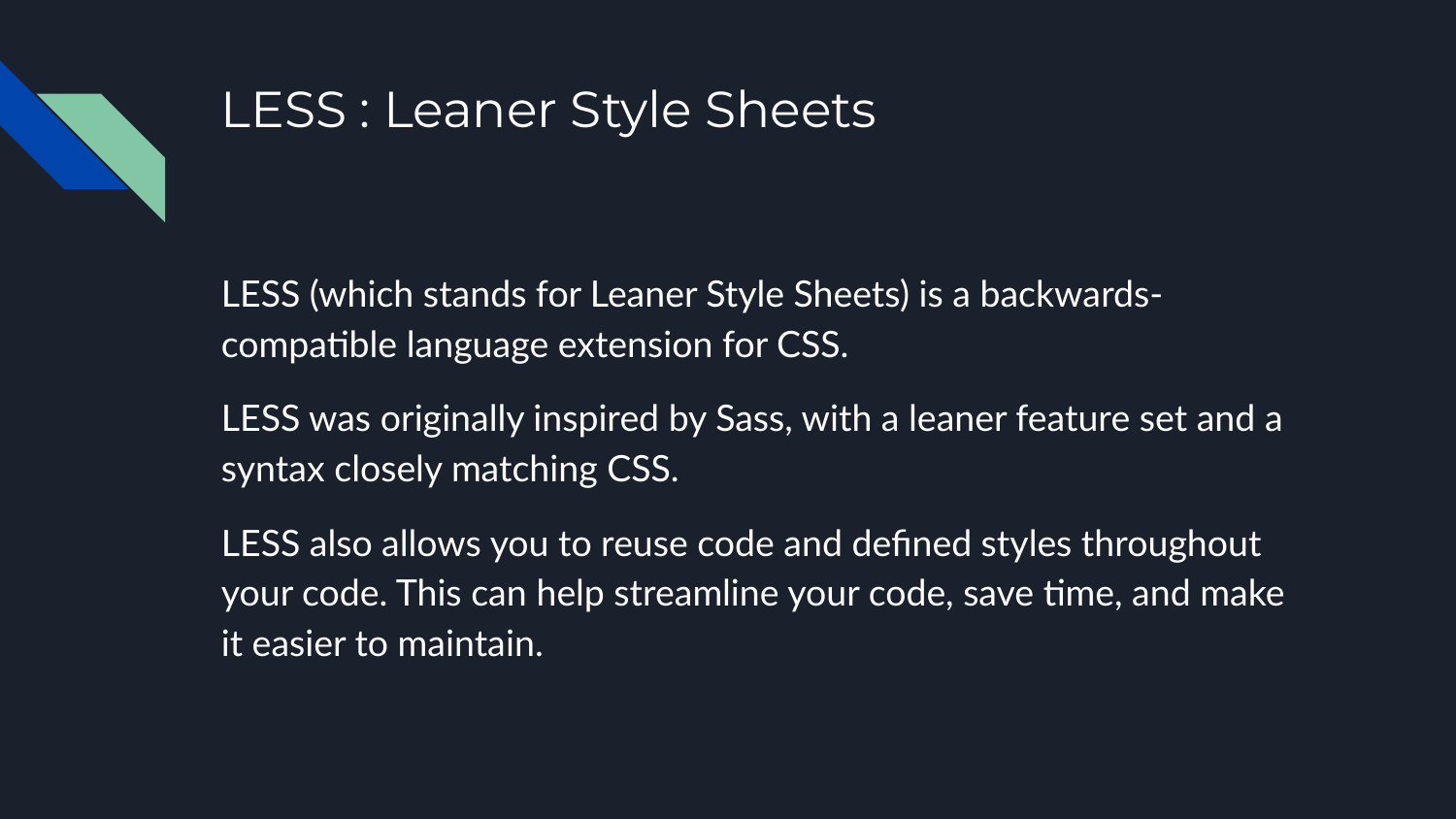

# LESS : Leaner Style Sheets
LESS (which stands for Leaner Style Sheets) is a backwards-compatible language extension for CSS.
LESS was originally inspired by Sass, with a leaner feature set and a syntax closely matching CSS.
LESS also allows you to reuse code and defined styles throughout your code. This can help streamline your code, save time, and make it easier to maintain.